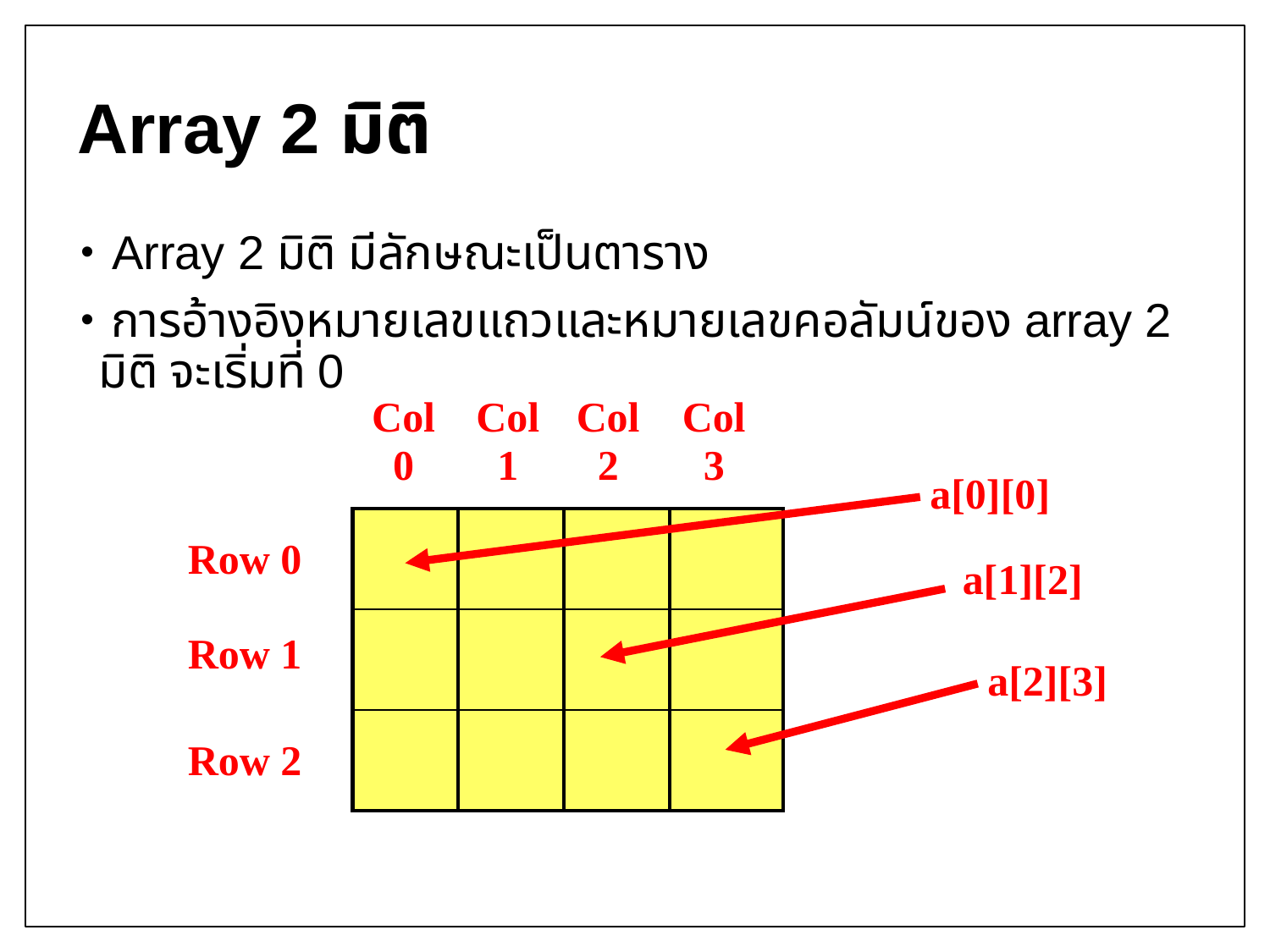

# Array 2 มิติ
 Array 2 มิติ มีลักษณะเป็นตาราง
 การอ้างอิงหมายเลขแถวและหมายเลขคอลัมน์ของ array 2 มิติ จะเริ่มที่ 0

Col
0
Col
1
Col
2
Col
3
a[0][0]

Row 0
a[1][2]

Row 1
a[2][3]

Row 2
|  |  |  |  |
| --- | --- | --- | --- |
|  |  |  |  |
|  |  |  |  |